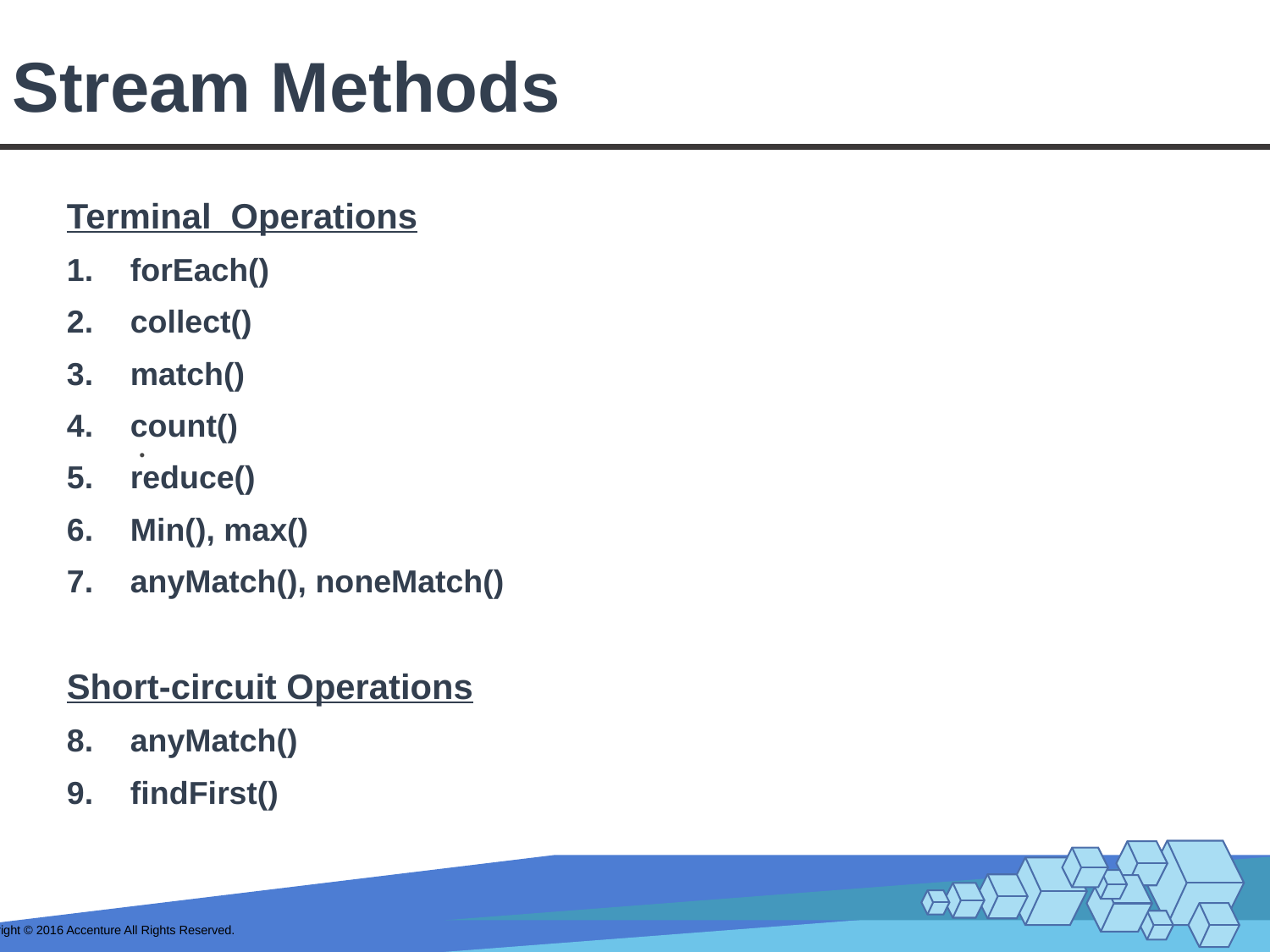

# Stream Methods
Terminal  Operations
forEach()
collect()
match()
count()
reduce()
Min(), max()
anyMatch(), noneMatch()

Short-circuit Operations
anyMatch()
findFirst()

.